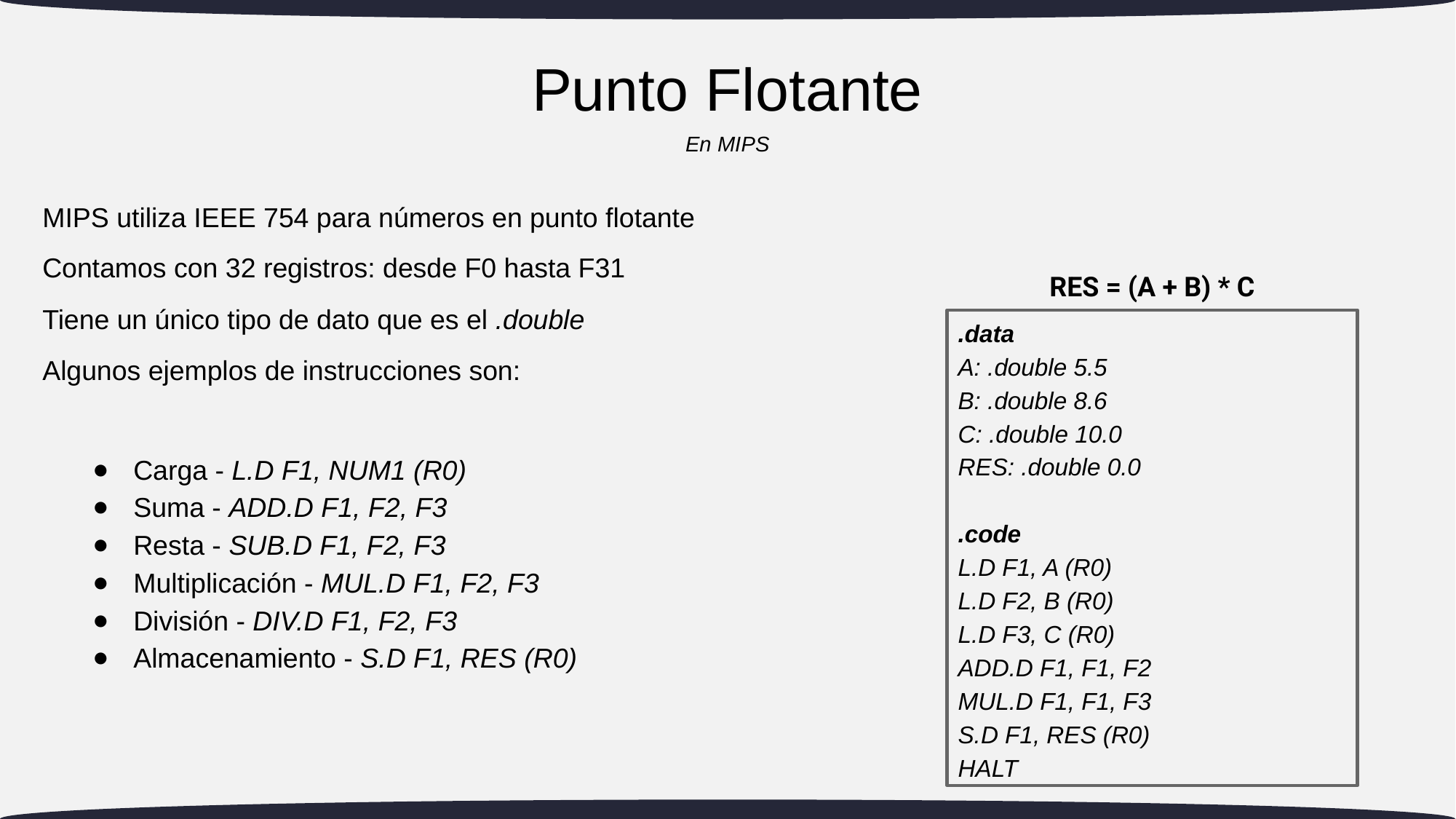

# Punto Flotante
En MIPS
MIPS utiliza IEEE 754 para números en punto flotante
Contamos con 32 registros: desde F0 hasta F31
RES = (A + B) * C
Tiene un único tipo de dato que es el .double
.data
A: .double 5.5
B: .double 8.6
C: .double 10.0
RES: .double 0.0

.code
L.D F1, A (R0)
L.D F2, B (R0)
L.D F3, C (R0)
ADD.D F1, F1, F2
MUL.D F1, F1, F3
S.D F1, RES (R0)
HALT
Algunos ejemplos de instrucciones son:
Carga - L.D F1, NUM1 (R0)
Suma - ADD.D F1, F2, F3
Resta - SUB.D F1, F2, F3
Multiplicación - MUL.D F1, F2, F3
División - DIV.D F1, F2, F3
Almacenamiento - S.D F1, RES (R0)